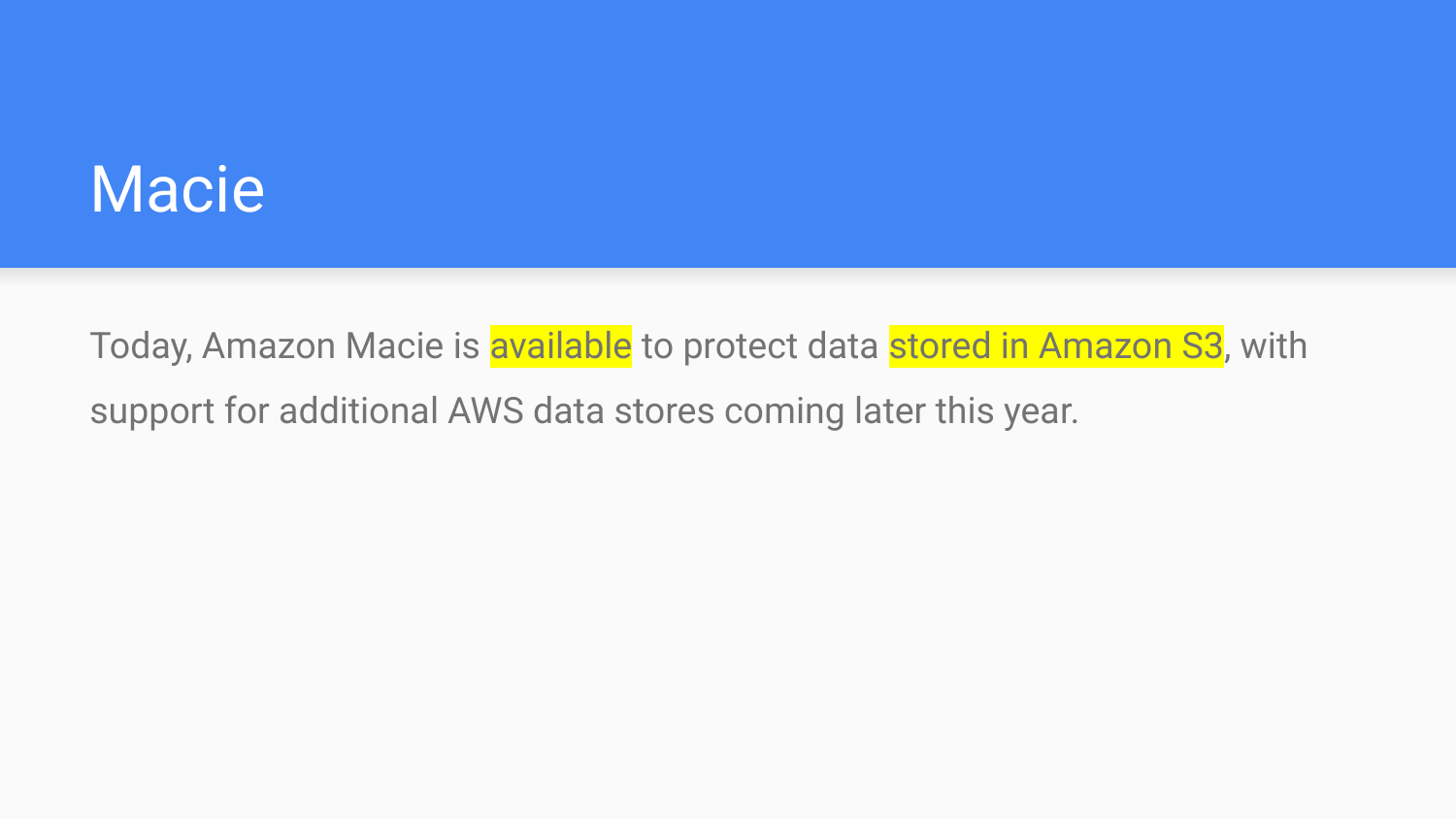

# Macie
Today, Amazon Macie is available to protect data stored in Amazon S3, with support for additional AWS data stores coming later this year.